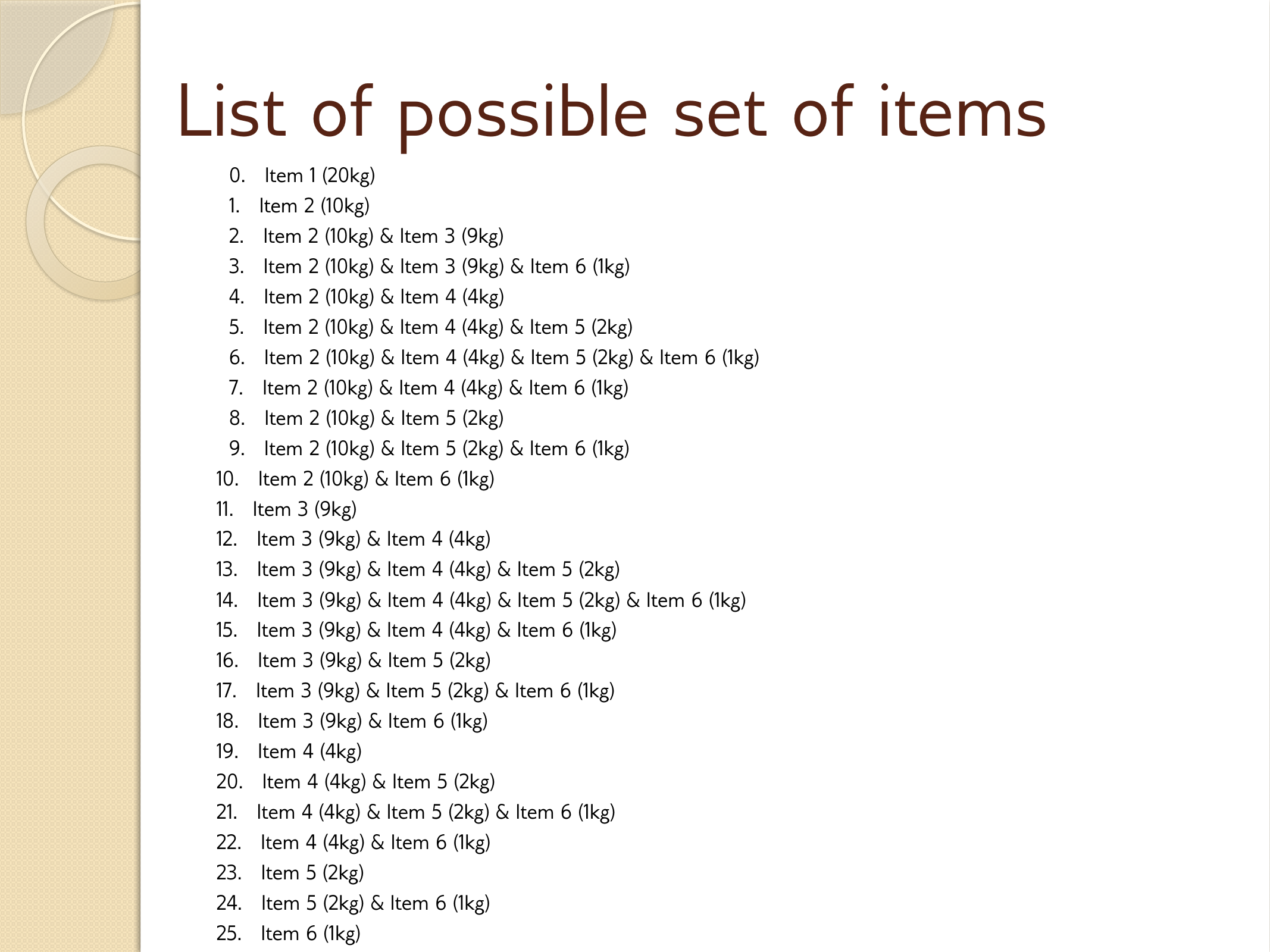

# List of possible set of items
  0.   Item 1 (20kg)
  1.   Item 2 (10kg)
  2.   Item 2 (10kg) & Item 3 (9kg)
  3.   Item 2 (10kg) & Item 3 (9kg) & Item 6 (1kg)
  4.   Item 2 (10kg) & Item 4 (4kg)
  5.   Item 2 (10kg) & Item 4 (4kg) & Item 5 (2kg)
  6.   Item 2 (10kg) & Item 4 (4kg) & Item 5 (2kg) & Item 6 (1kg)
  7.   Item 2 (10kg) & Item 4 (4kg) & Item 6 (1kg)
  8.   Item 2 (10kg) & Item 5 (2kg)
  9.   Item 2 (10kg) & Item 5 (2kg) & Item 6 (1kg)
10.   Item 2 (10kg) & Item 6 (1kg)
11.   Item 3 (9kg)
12.   Item 3 (9kg) & Item 4 (4kg)
13.   Item 3 (9kg) & Item 4 (4kg) & Item 5 (2kg)
14.   Item 3 (9kg) & Item 4 (4kg) & Item 5 (2kg) & Item 6 (1kg)
15.   Item 3 (9kg) & Item 4 (4kg) & Item 6 (1kg)
16.   Item 3 (9kg) & Item 5 (2kg)
17.   Item 3 (9kg) & Item 5 (2kg) & Item 6 (1kg)
18.   Item 3 (9kg) & Item 6 (1kg)
19.   Item 4 (4kg)
20.   Item 4 (4kg) & Item 5 (2kg)
21.   Item 4 (4kg) & Item 5 (2kg) & Item 6 (1kg)
22.   Item 4 (4kg) & Item 6 (1kg)
23.   Item 5 (2kg)
24.   Item 5 (2kg) & Item 6 (1kg)
25.   Item 6 (1kg)